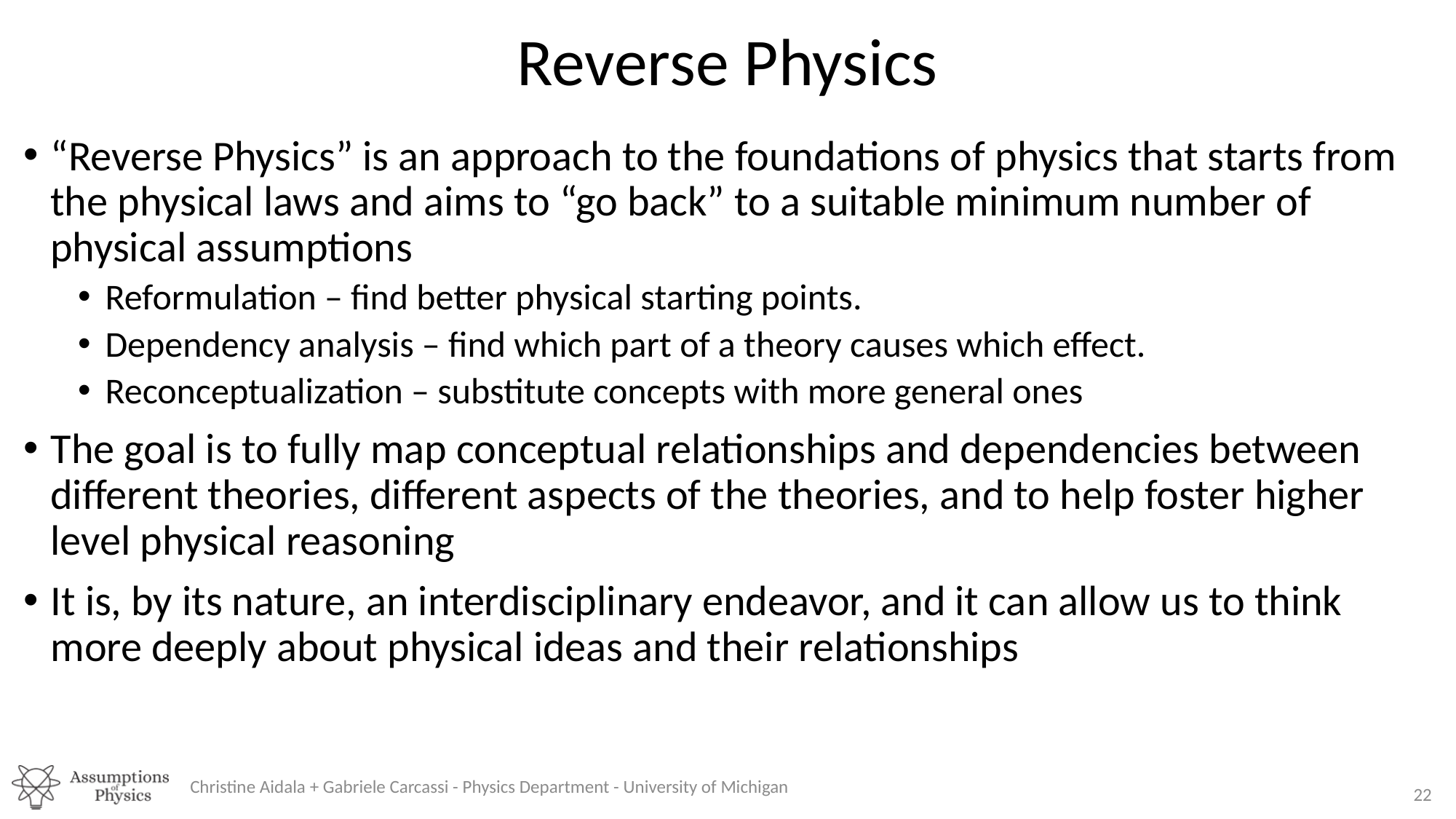

# Reverse Physics
“Reverse Physics” is an approach to the foundations of physics that starts from the physical laws and aims to “go back” to a suitable minimum number of physical assumptions
Reformulation – find better physical starting points.
Dependency analysis – find which part of a theory causes which effect.
Reconceptualization – substitute concepts with more general ones
The goal is to fully map conceptual relationships and dependencies between different theories, different aspects of the theories, and to help foster higher level physical reasoning
It is, by its nature, an interdisciplinary endeavor, and it can allow us to think more deeply about physical ideas and their relationships
Christine Aidala + Gabriele Carcassi - Physics Department - University of Michigan
22